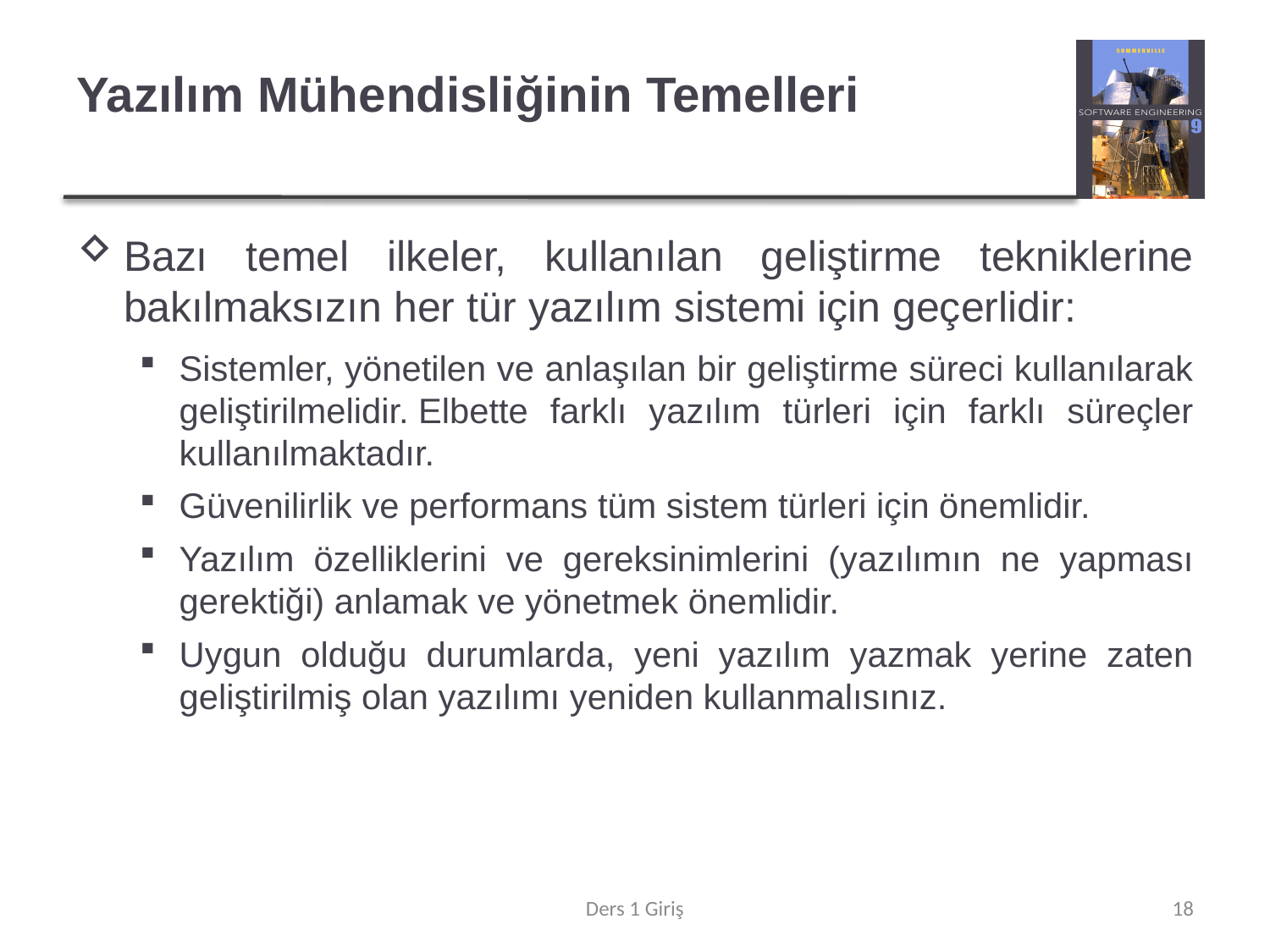

# Yazılım Mühendisliğinin Temelleri
Bazı temel ilkeler, kullanılan geliştirme tekniklerine bakılmaksızın her tür yazılım sistemi için geçerlidir:
Sistemler, yönetilen ve anlaşılan bir geliştirme süreci kullanılarak geliştirilmelidir. Elbette farklı yazılım türleri için farklı süreçler kullanılmaktadır.
Güvenilirlik ve performans tüm sistem türleri için önemlidir.
Yazılım özelliklerini ve gereksinimlerini (yazılımın ne yapması gerektiği) anlamak ve yönetmek önemlidir.
Uygun olduğu durumlarda, yeni yazılım yazmak yerine zaten geliştirilmiş olan yazılımı yeniden kullanmalısınız.

Ders 1 Giriş
18